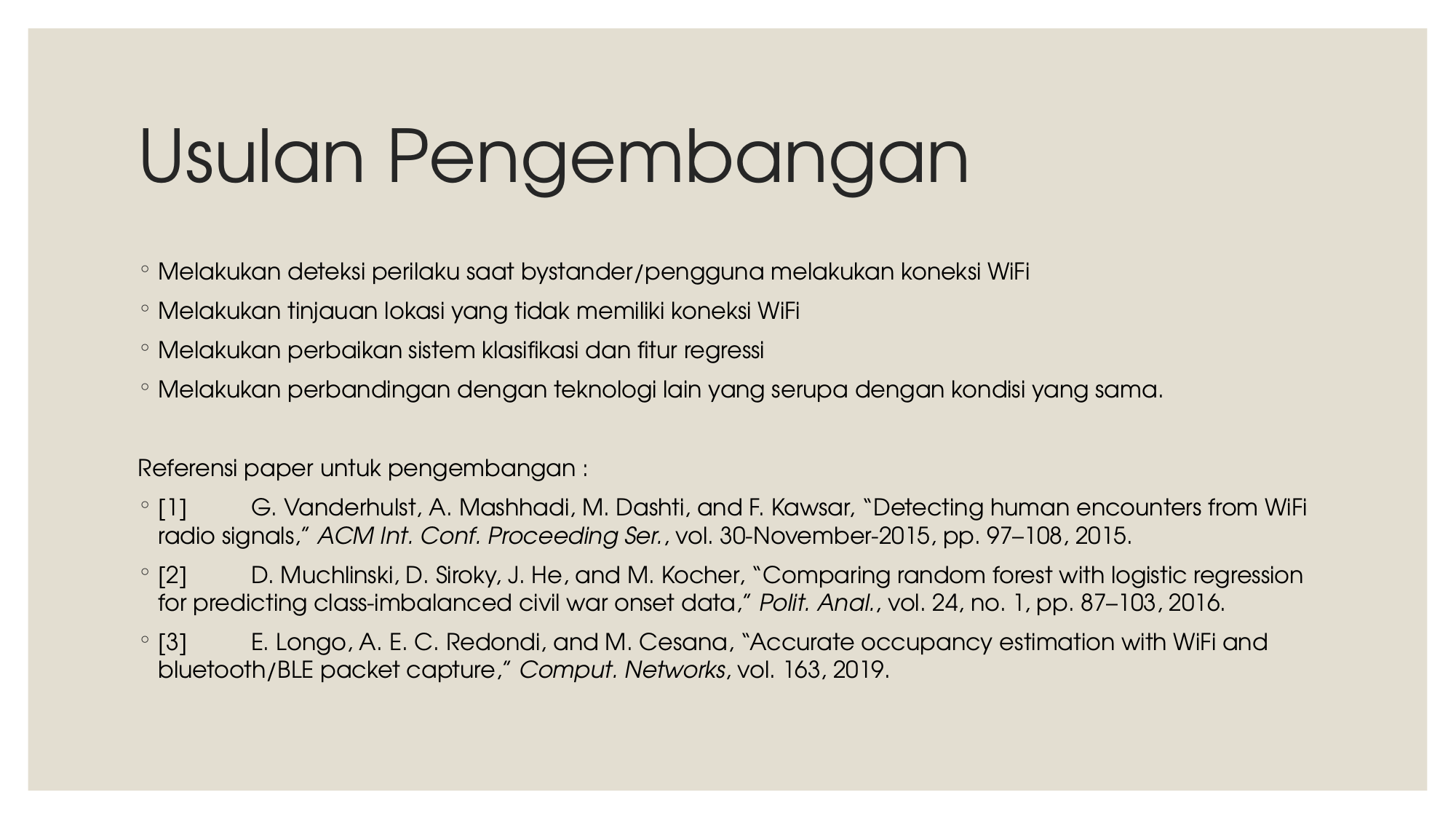

# Usulan Pengembangan
Melakukan deteksi perilaku saat bystander/pengguna melakukan koneksi WiFi
Melakukan tinjauan lokasi yang tidak memiliki koneksi WiFi
Melakukan perbaikan sistem klasifikasi dan fitur regressi
Melakukan perbandingan dengan teknologi lain yang serupa dengan kondisi yang sama.

Referensi paper untuk pengembangan :
[1]	G. Vanderhulst, A. Mashhadi, M. Dashti, and F. Kawsar, “Detecting human encounters from WiFi radio signals,” ACM Int. Conf. Proceeding Ser., vol. 30-November-2015, pp. 97–108, 2015.
[2]	D. Muchlinski, D. Siroky, J. He, and M. Kocher, “Comparing random forest with logistic regression for predicting class-imbalanced civil war onset data,” Polit. Anal., vol. 24, no. 1, pp. 87–103, 2016.
[3]	E. Longo, A. E. C. Redondi, and M. Cesana, “Accurate occupancy estimation with WiFi and bluetooth/BLE packet capture,” Comput. Networks, vol. 163, 2019.